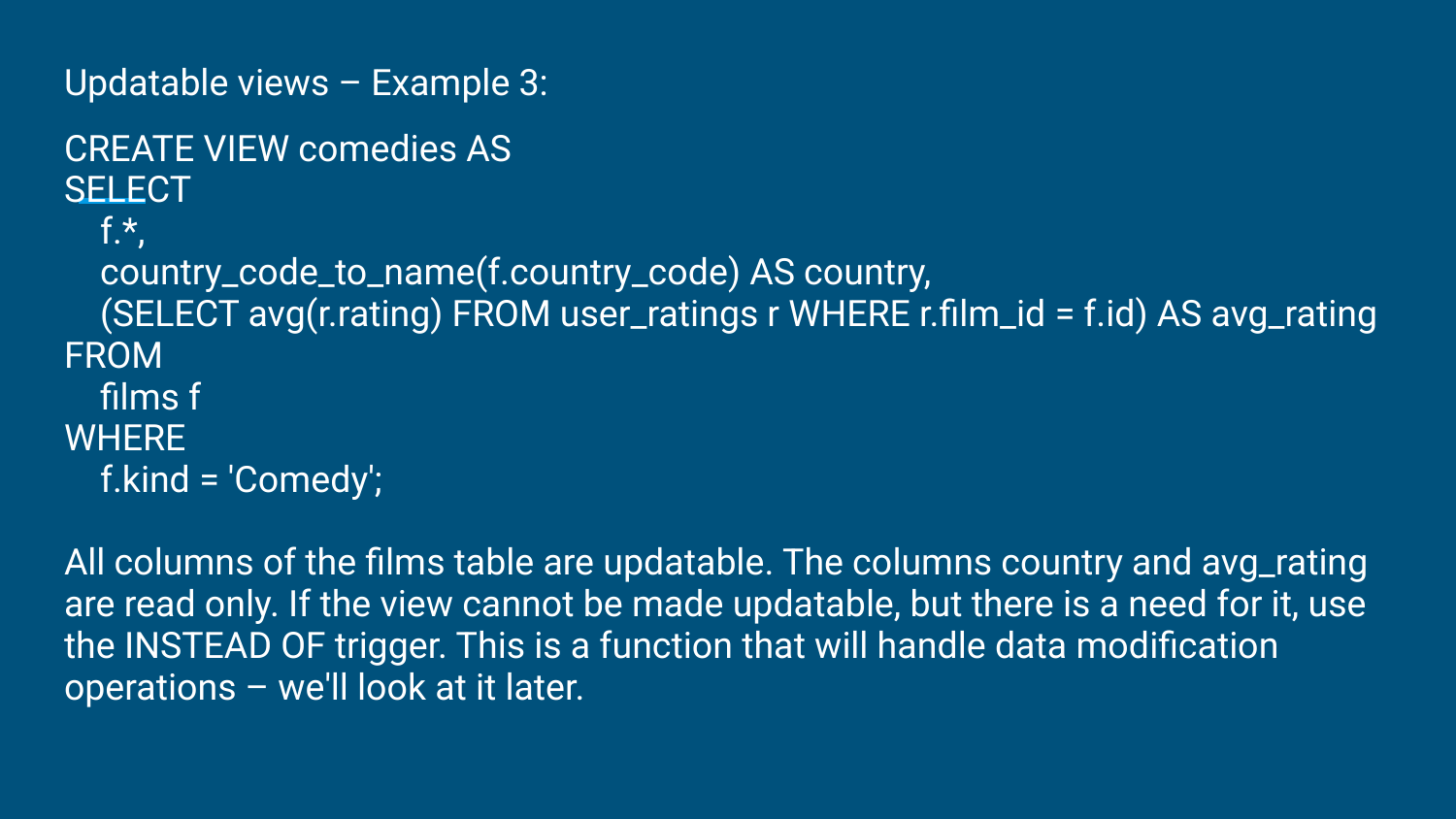

Updatable views – Example 3:
CREATE VIEW comedies AS
SELECT
    f.*,
    country_code_to_name(f.country_code) AS country,
    (SELECT avg(r.rating) FROM user_ratings r WHERE r.film_id = f.id) AS avg_rating
FROM
    films f
WHERE
    f.kind = 'Comedy';

All columns of the films table are updatable. The columns country and avg_rating are read only. If the view cannot be made updatable, but there is a need for it, use the INSTEAD OF trigger. This is a function that will handle data modification operations – we'll look at it later.